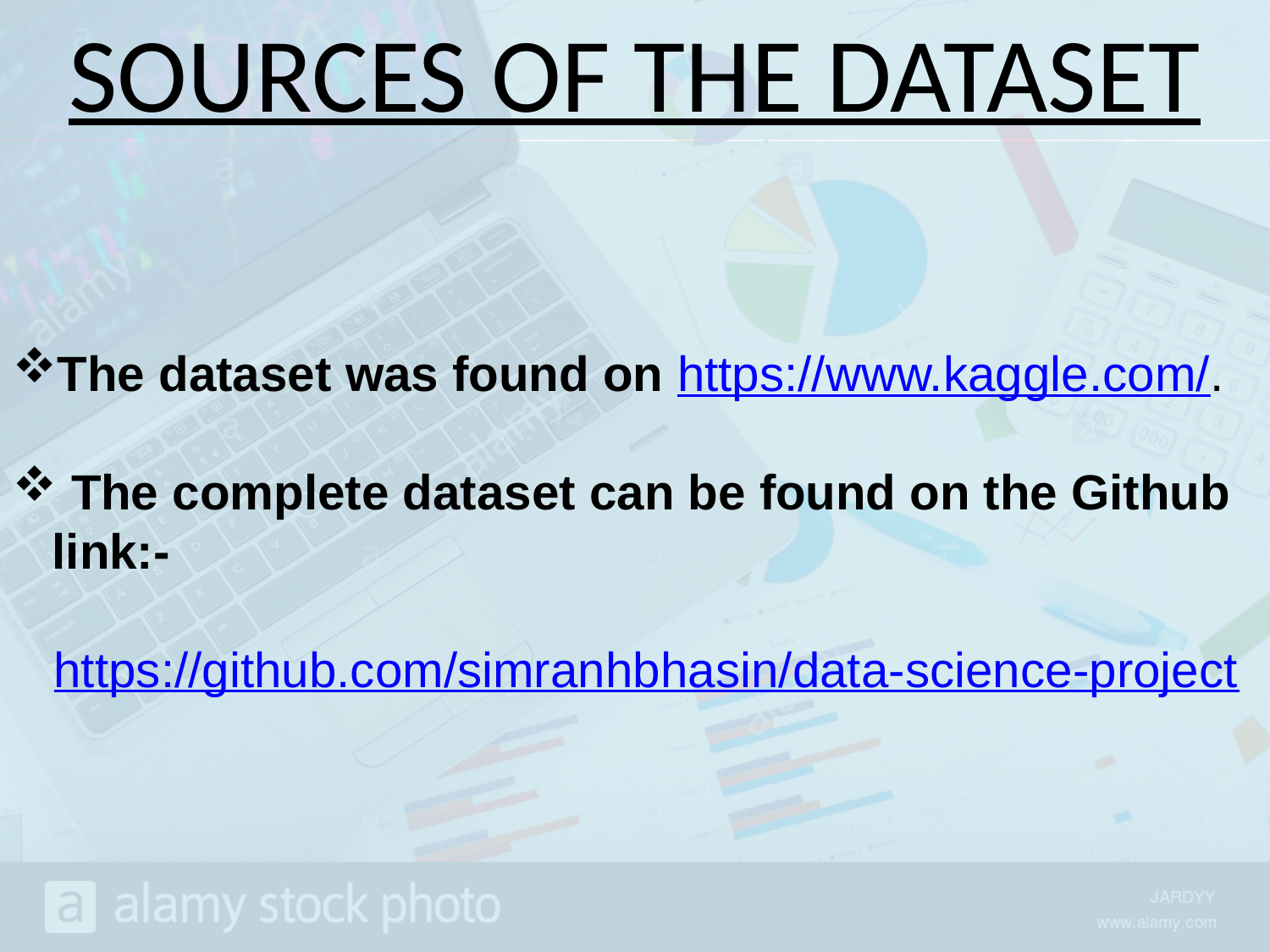

SOURCES OF THE DATASET

The dataset was found on https://www.kaggle.com/.

 The complete dataset can be found on the Github link:-

   https://github.com/simranhbhasin/data-science-project